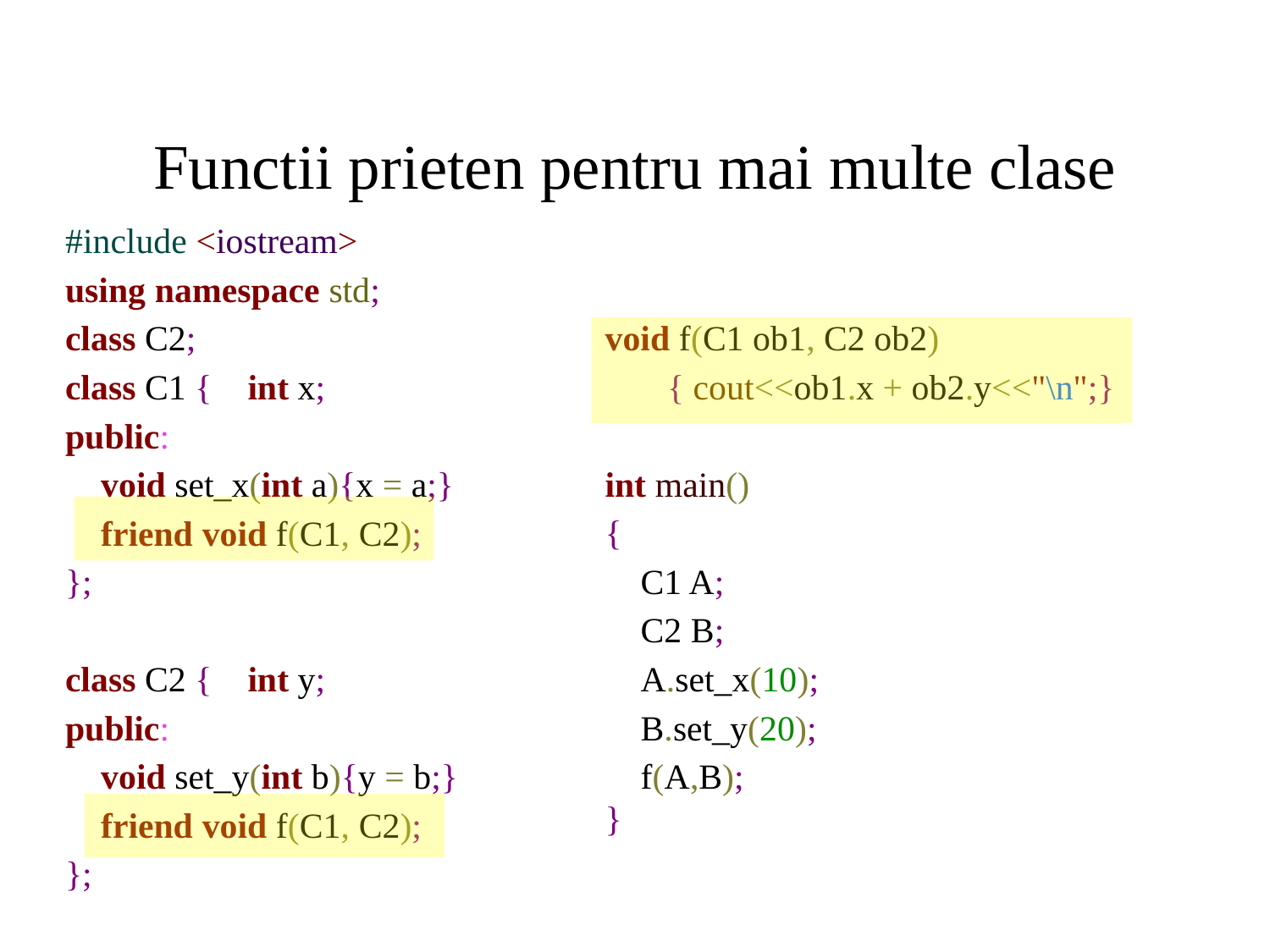

# Functii prieten pentru mai multe clase
#include <iostream>
using namespace std;
class C2;
class C1 {    int x;
public:
    void set_x(int a){x = a;}
    friend void f(C1, C2);
};

class C2 {    int y;
public:
    void set_y(int b){y = b;}
    friend void f(C1, C2);
};

void f(C1 ob1, C2 ob2)
       { cout<<ob1.x + ob2.y<<"\n";}

int main()
{
    C1 A;
    C2 B;
    A.set_x(10);
    B.set_y(20);
    f(A,B);
}